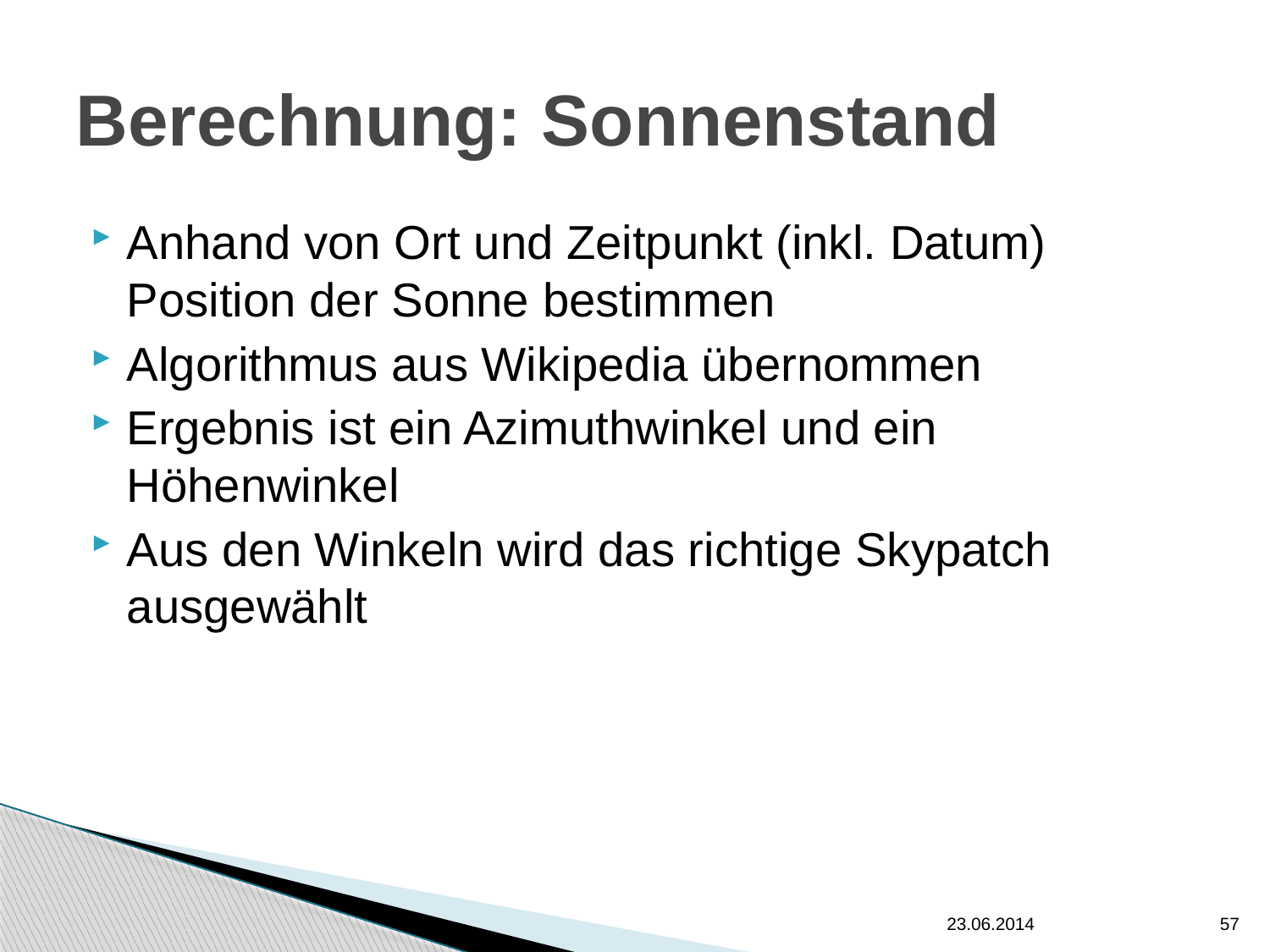

# Berechnung: Sonnenstand
Anhand von Ort und Zeitpunkt (inkl. Datum) Position der Sonne bestimmen
Algorithmus aus Wikipedia übernommen
Ergebnis ist ein Azimuthwinkel und ein Höhenwinkel
Aus den Winkeln wird das richtige Skypatch ausgewählt
23.06.2014
57